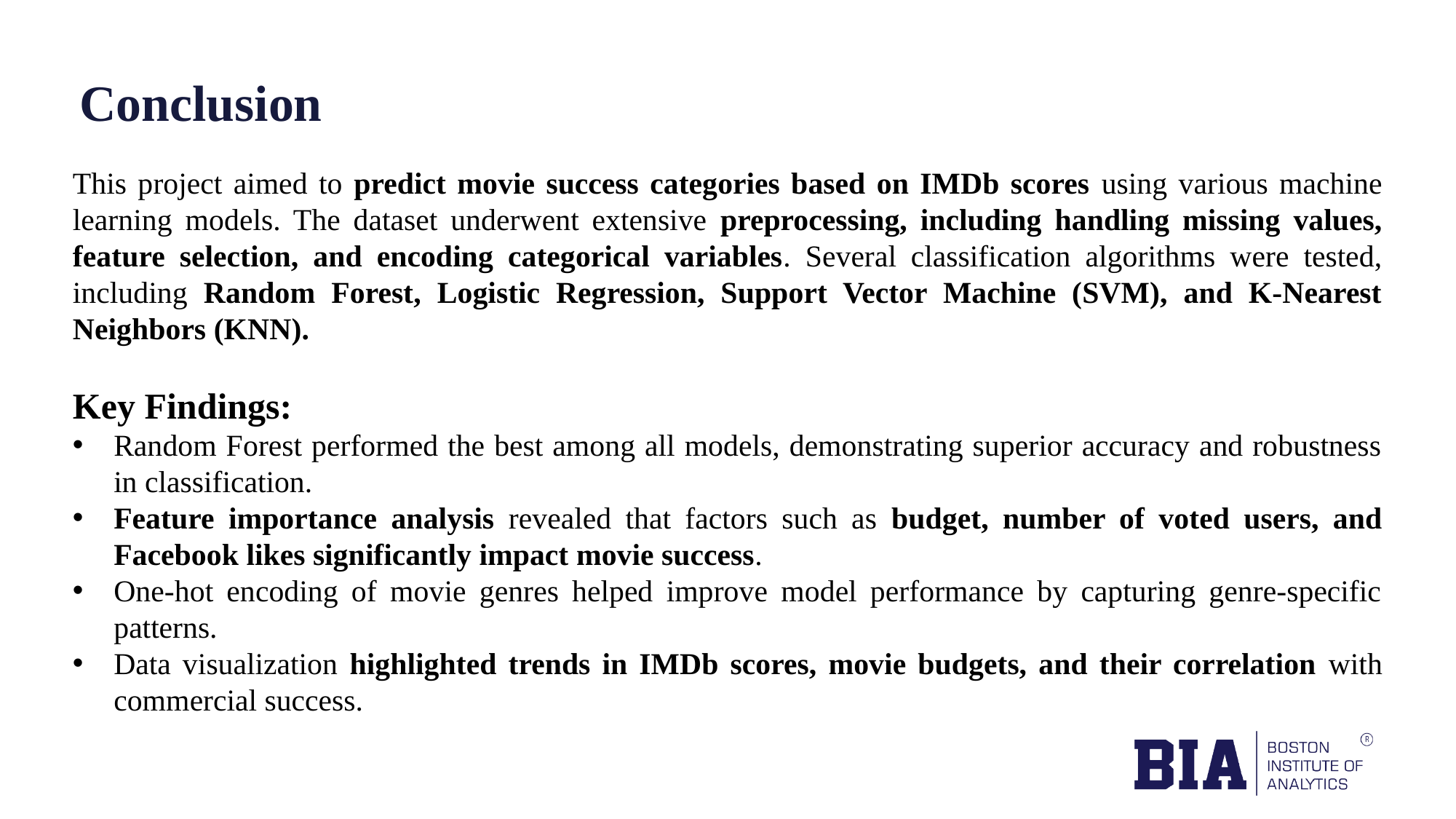

# Conclusion
This project aimed to predict movie success categories based on IMDb scores using various machine learning models. The dataset underwent extensive preprocessing, including handling missing values, feature selection, and encoding categorical variables. Several classification algorithms were tested, including Random Forest, Logistic Regression, Support Vector Machine (SVM), and K-Nearest Neighbors (KNN).

Key Findings:
Random Forest performed the best among all models, demonstrating superior accuracy and robustness in classification.
Feature importance analysis revealed that factors such as budget, number of voted users, and Facebook likes significantly impact movie success.
One-hot encoding of movie genres helped improve model performance by capturing genre-specific patterns.
Data visualization highlighted trends in IMDb scores, movie budgets, and their correlation with commercial success.